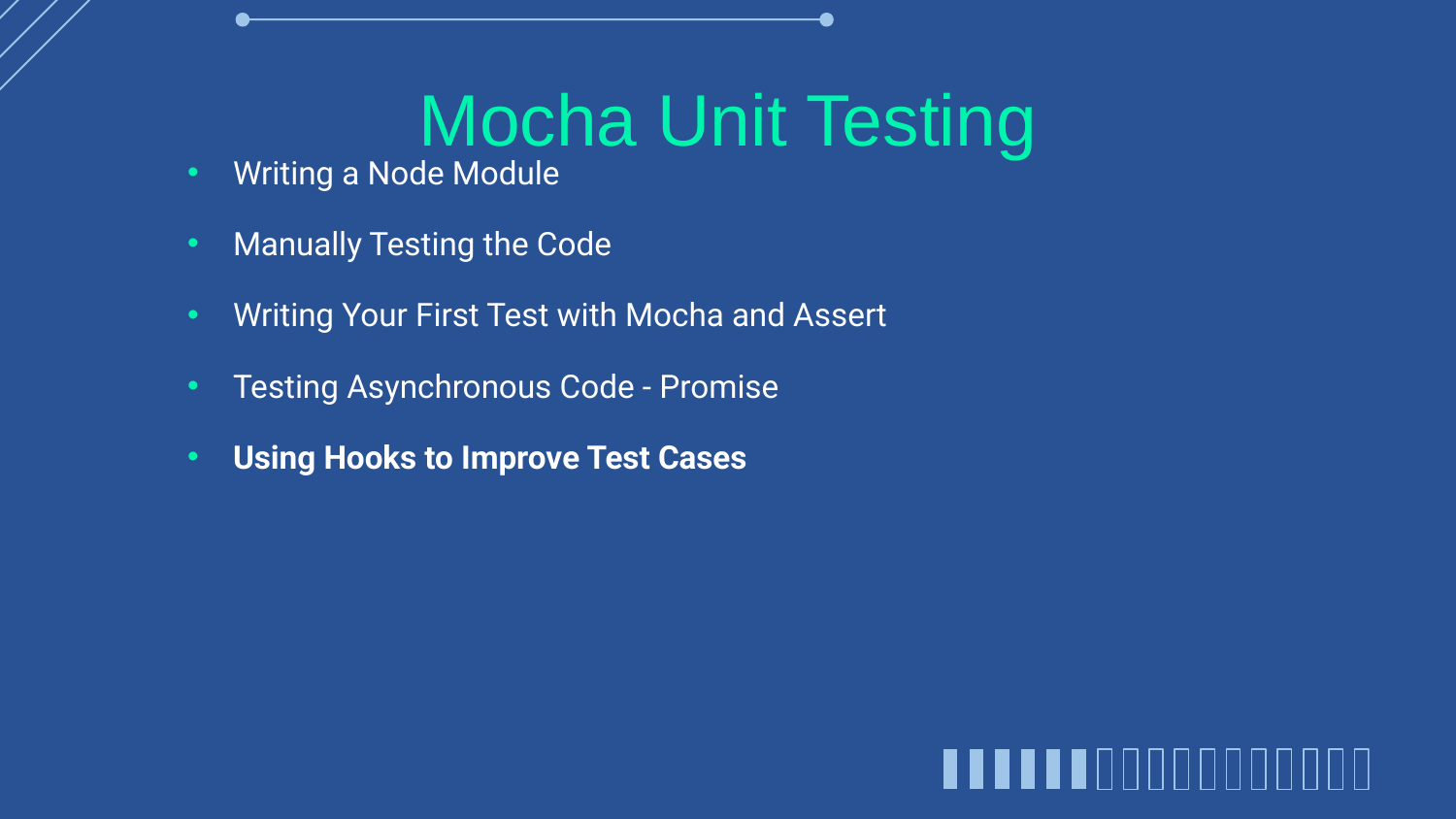

# Mocha Unit Testing
Writing a Node Module
Manually Testing the Code
Writing Your First Test with Mocha and Assert
Testing Asynchronous Code - Promise
Using Hooks to Improve Test Cases